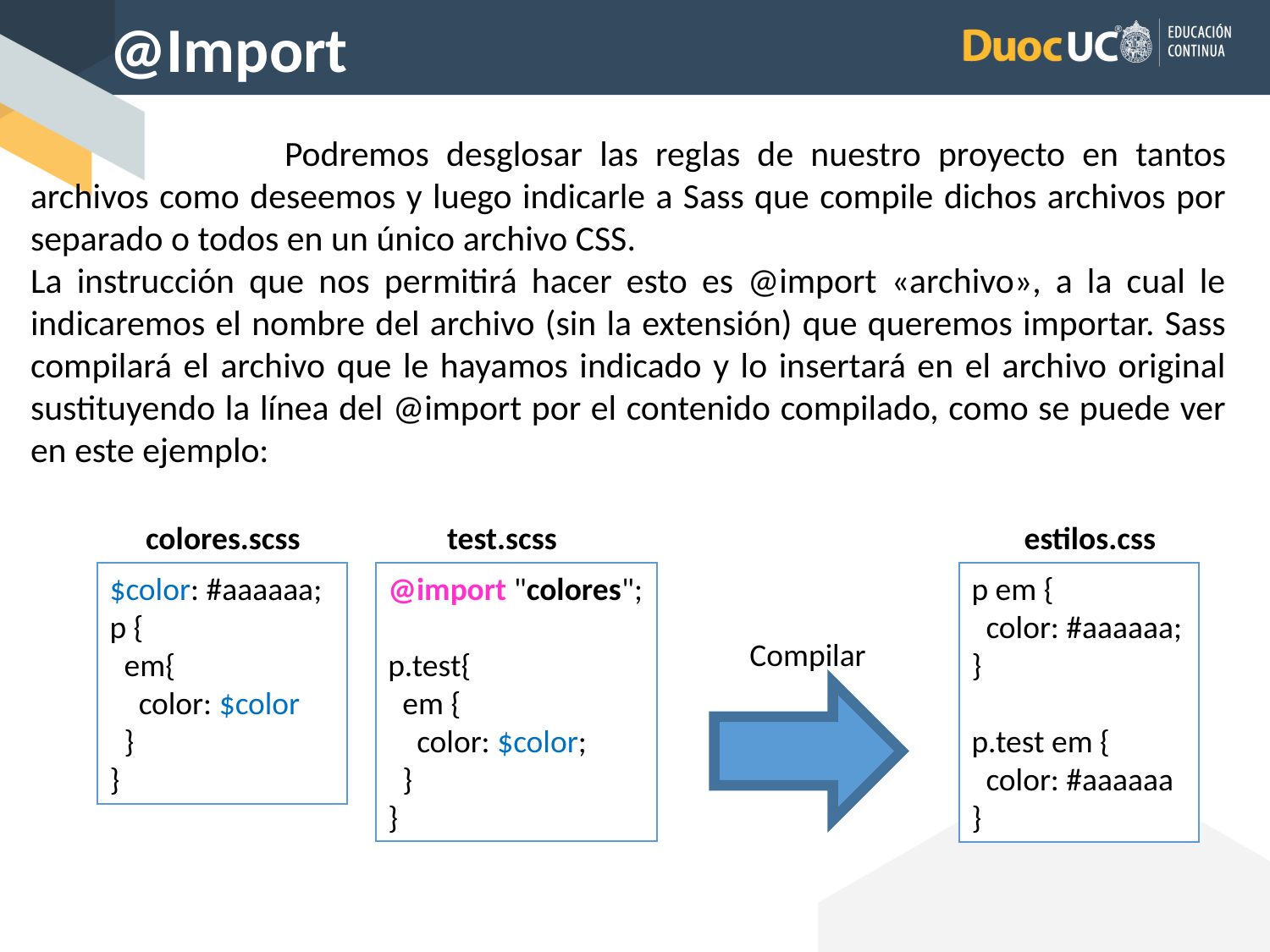

@Import
		Podremos desglosar las reglas de nuestro proyecto en tantos archivos como deseemos y luego indicarle a Sass que compile dichos archivos por separado o todos en un único archivo CSS.
La instrucción que nos permitirá hacer esto es @import «archivo», a la cual le indicaremos el nombre del archivo (sin la extensión) que queremos importar. Sass compilará el archivo que le hayamos indicado y lo insertará en el archivo original sustituyendo la línea del @import por el contenido compilado, como se puede ver en este ejemplo:
colores.scss
$color: #aaaaaa;
p {
  em{
    color: $color
  }
}
test.scss
@import "colores";

p.test{
  em {
    color: $color;
  }
}
estilos.css
p em {
  color: #aaaaaa;
}

p.test em {
  color: #aaaaaa
}
Compilar